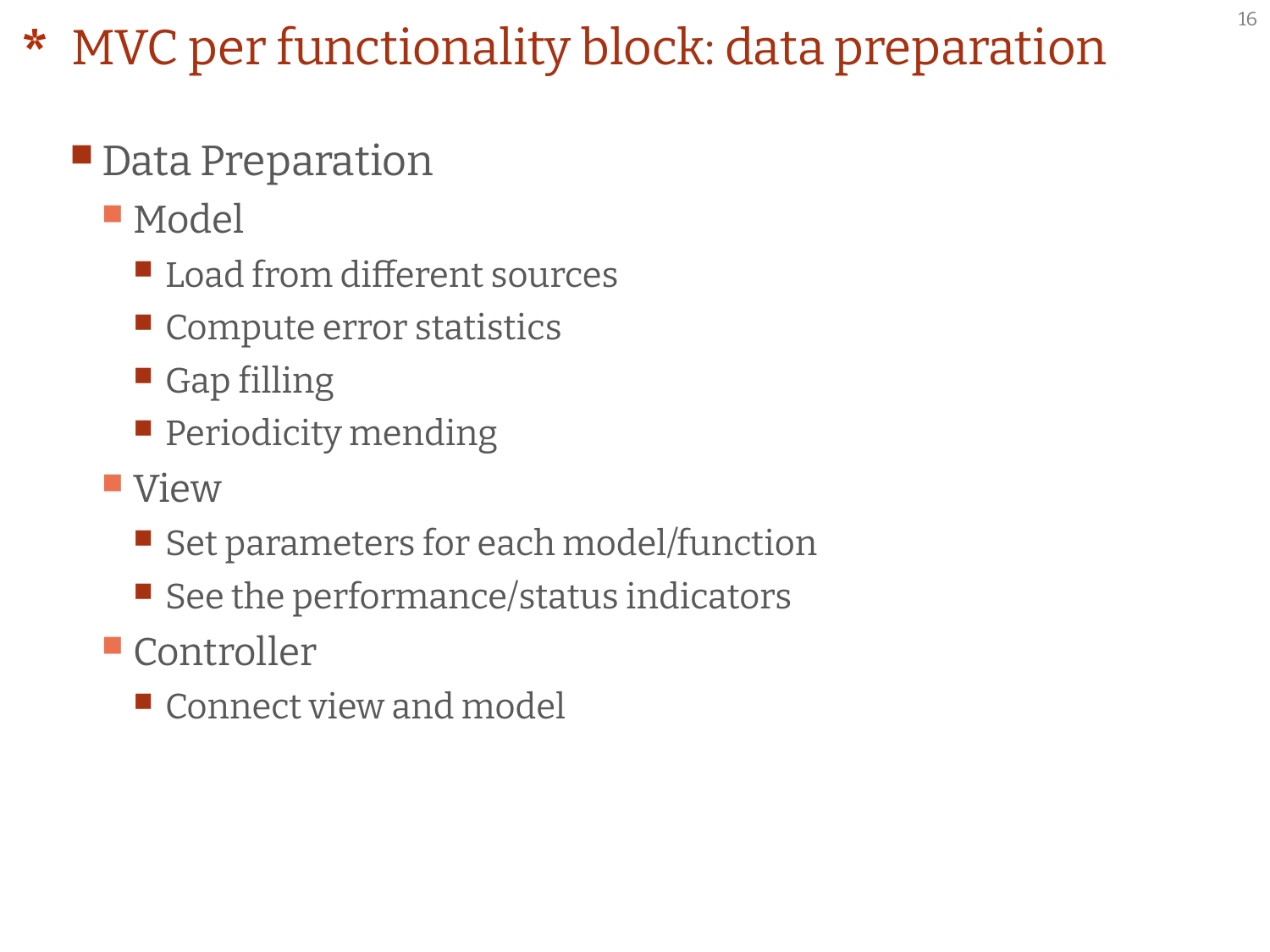

# MVC per functionality block: data preparation
Data Preparation
Model
Load from different sources
Compute error statistics
Gap filling
Periodicity mending
View
Set parameters for each model/function
See the performance/status indicators
Controller
Connect view and model